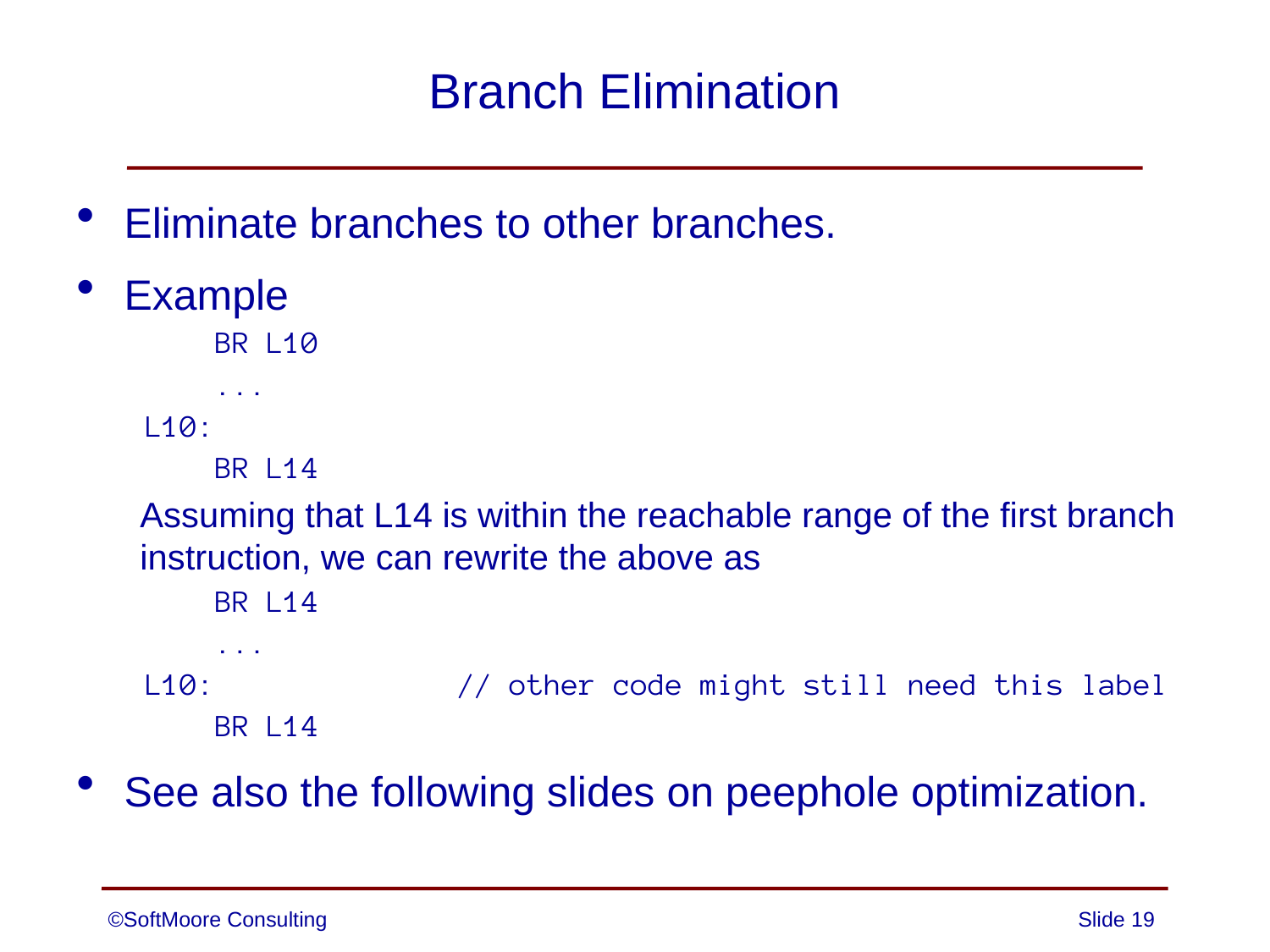

# Branch Elimination
Eliminate branches to other branches.
Example
        BR L10
        ...
    L10:
        BR L14
Assuming that L14 is within the reachable range of the first branch instruction, we can rewrite the above as
        BR L14
        ...
    L10:              // other code might still need this label
        BR L14
See also the following slides on peephole optimization.

©SoftMoore Consulting
Slide 19